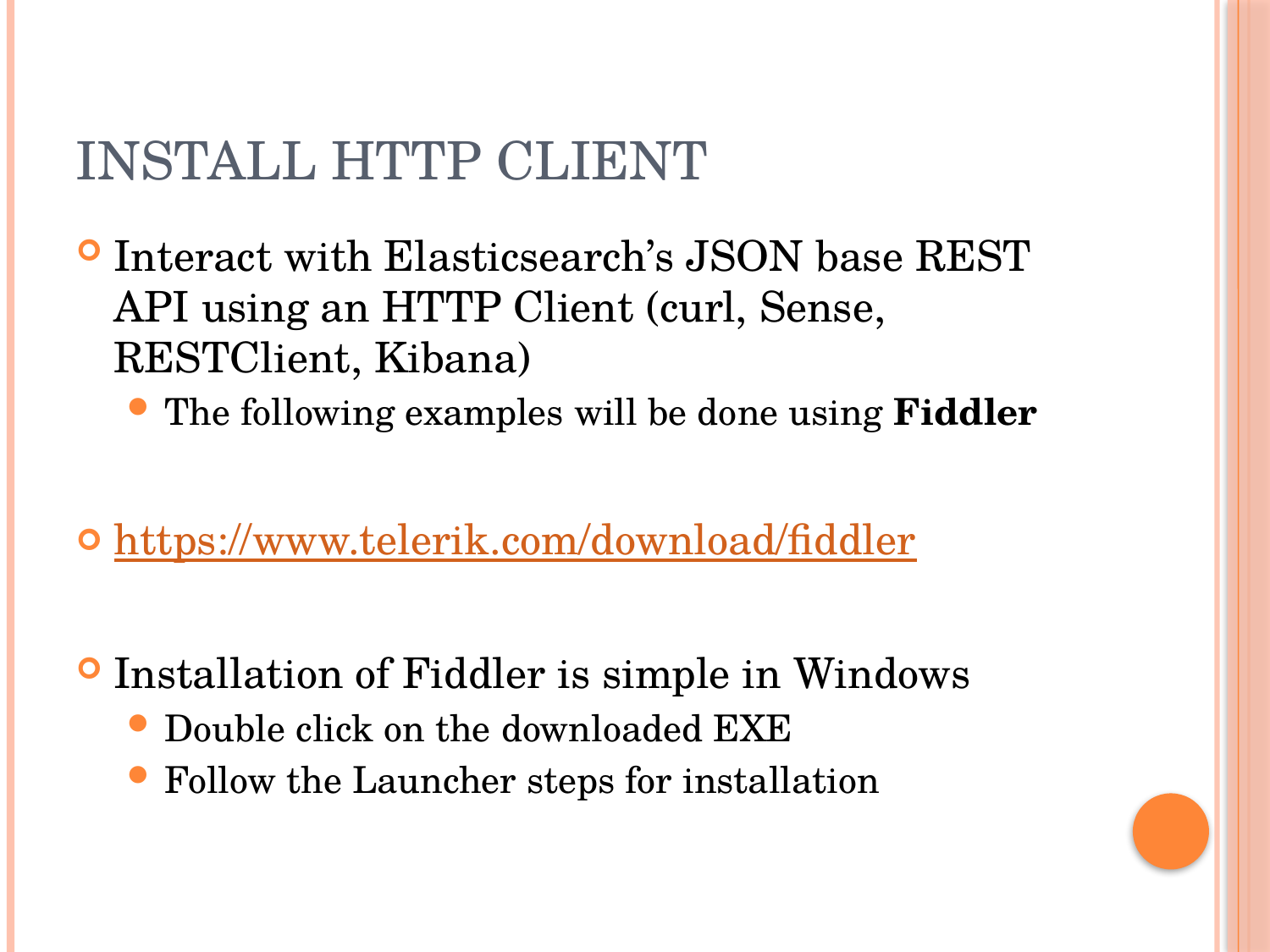

# Install HTTP Client
Interact with Elasticsearch’s JSON base REST API using an HTTP Client (curl, Sense, RESTClient, Kibana)
The following examples will be done using Fiddler

https://www.telerik.com/download/fiddler

Installation of Fiddler is simple in Windows
Double click on the downloaded EXE
Follow the Launcher steps for installation